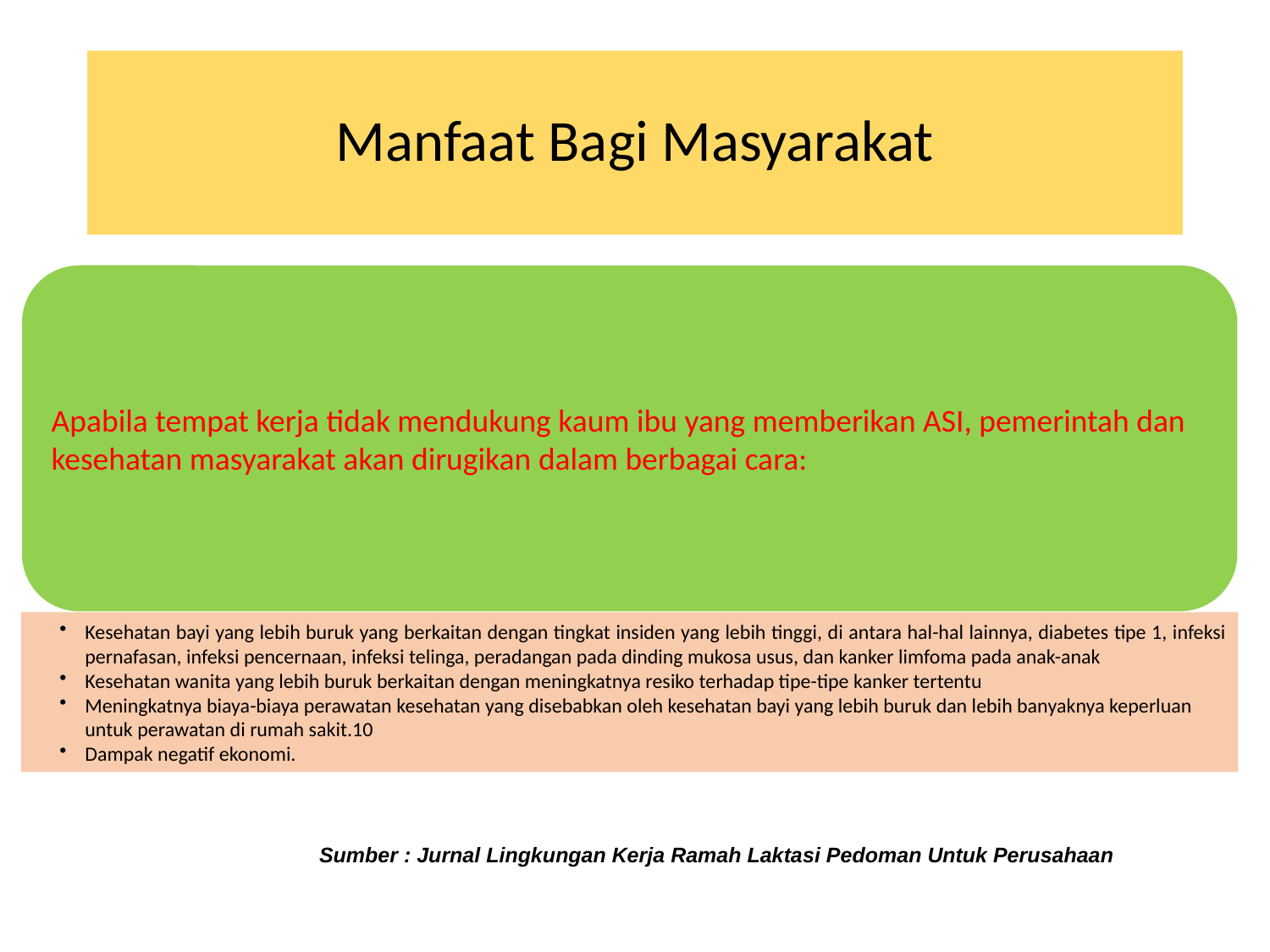

# Manfaat Bagi Masyarakat
Apabila tempat kerja tidak mendukung kaum ibu yang memberikan ASI, pemerintah dan kesehatan masyarakat akan dirugikan dalam berbagai cara:
Kesehatan bayi yang lebih buruk yang berkaitan dengan tingkat insiden yang lebih tinggi, di antara hal-hal lainnya, diabetes tipe 1, infeksi pernafasan, infeksi pencernaan, infeksi telinga, peradangan pada dinding mukosa usus, dan kanker limfoma pada anak-anak
Kesehatan wanita yang lebih buruk berkaitan dengan meningkatnya resiko terhadap tipe-tipe kanker tertentu
Meningkatnya biaya-biaya perawatan kesehatan yang disebabkan oleh kesehatan bayi yang lebih buruk dan lebih banyaknya keperluan untuk perawatan di rumah sakit.10
Dampak negatif ekonomi.
Sumber : Jurnal Lingkungan Kerja Ramah Laktasi Pedoman Untuk Perusahaan